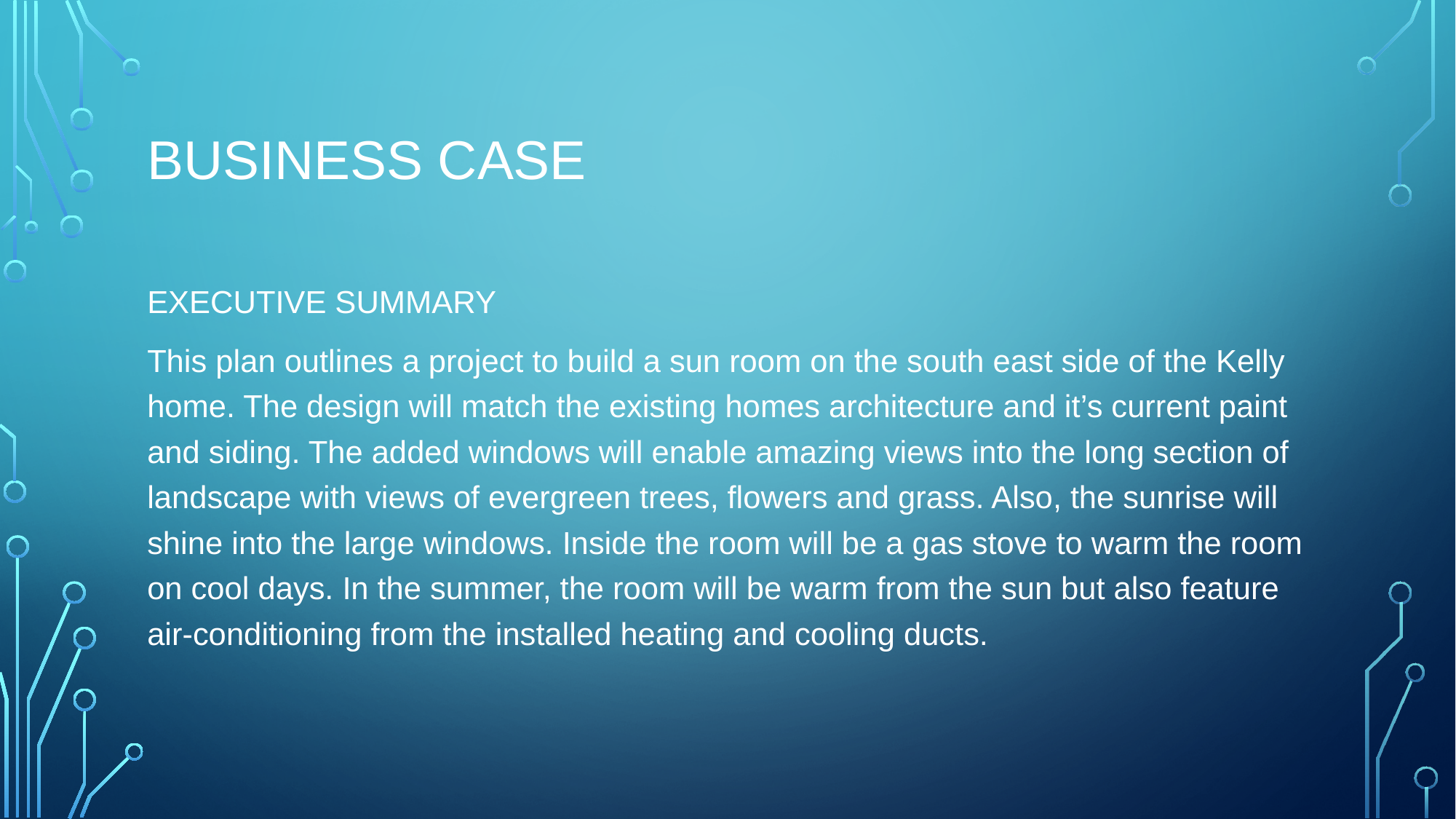

# Business case
EXECUTIVE SUMMARY
This plan outlines a project to build a sun room on the south east side of the Kelly home. The design will match the existing homes architecture and it’s current paint and siding. The added windows will enable amazing views into the long section of landscape with views of evergreen trees, flowers and grass. Also, the sunrise will shine into the large windows. Inside the room will be a gas stove to warm the room on cool days. In the summer, the room will be warm from the sun but also feature air-conditioning from the installed heating and cooling ducts.